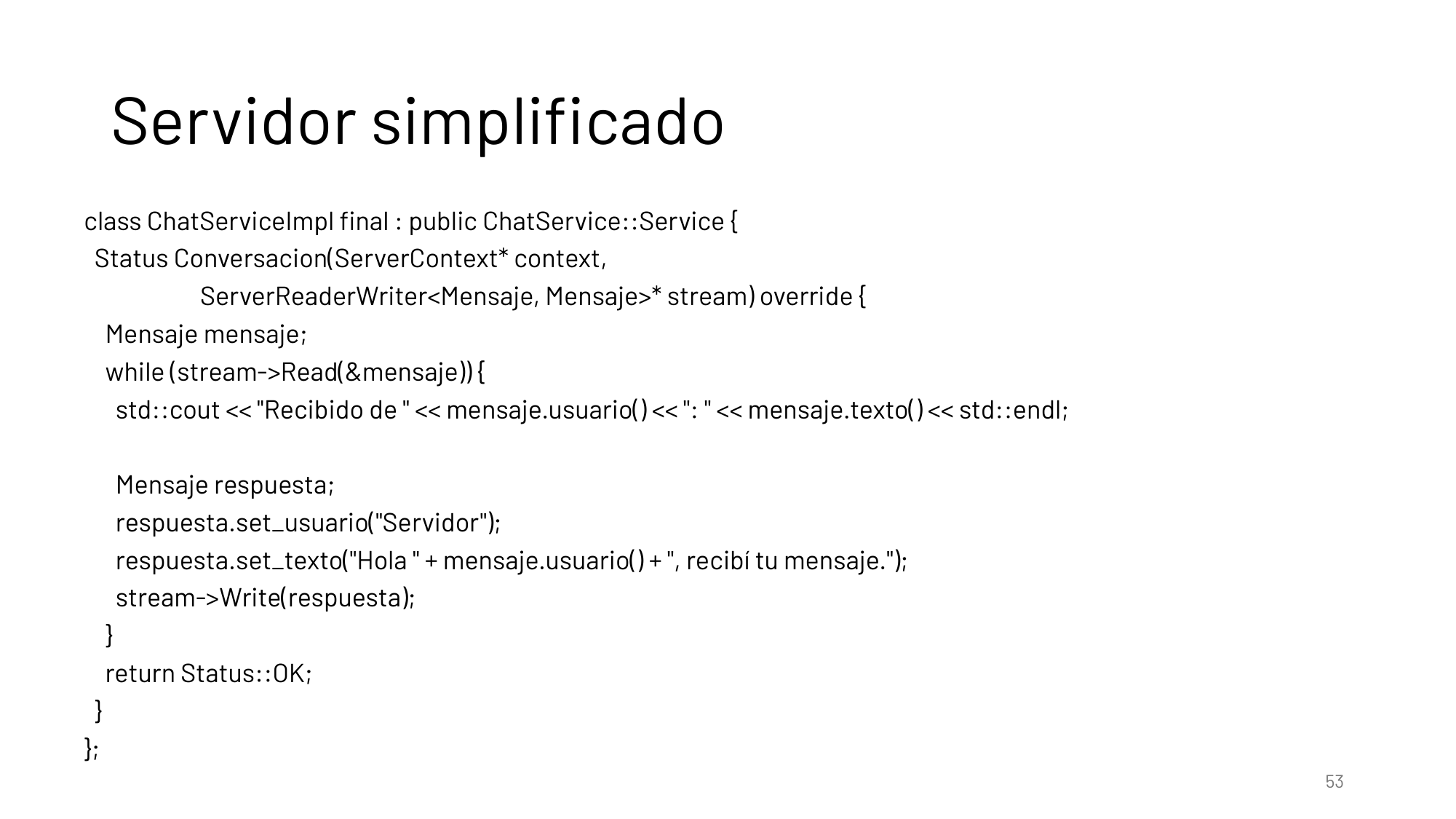

# Servidor simplificado
class ChatServiceImpl final : public ChatService::Service {
  Status Conversacion(ServerContext* context,
                      ServerReaderWriter<Mensaje, Mensaje>* stream) override {
    Mensaje mensaje;
    while (stream->Read(&mensaje)) {
      std::cout << "Recibido de " << mensaje.usuario() << ": " << mensaje.texto() << std::endl;

      Mensaje respuesta;
      respuesta.set_usuario("Servidor");
      respuesta.set_texto("Hola " + mensaje.usuario() + ", recibí tu mensaje.");
      stream->Write(respuesta);
    }
    return Status::OK;
  }
};

53